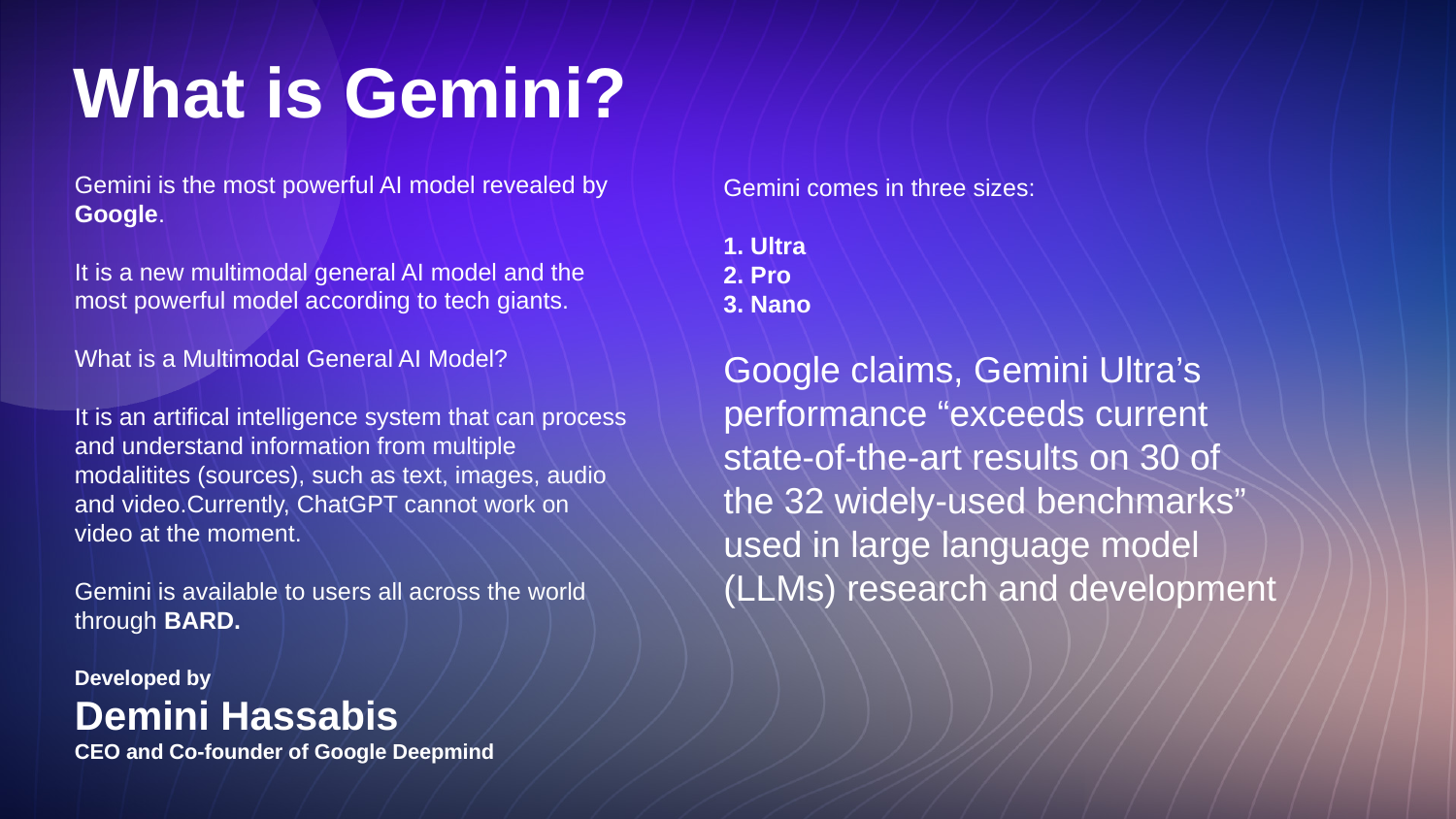

# What is Gemini?
Gemini is the most powerful AI model revealed by Google.

It is a new multimodal general AI model and the most powerful model according to tech giants.

What is a Multimodal General AI Model?

It is an artifical intelligence system that can process and understand information from multiple modalitites (sources), such as text, images, audio and video.Currently, ChatGPT cannot work on video at the moment.

Gemini is available to users all across the world through BARD.

Gemini comes in three sizes:

1. Ultra
2. Pro
3. Nano
Google claims, Gemini Ultra’s performance “exceeds current state-of-the-art results on 30 of the 32 widely-used benchmarks” used in large language model (LLMs) research and development
Developed by
Demini Hassabis
CEO and Co-founder of Google Deepmind